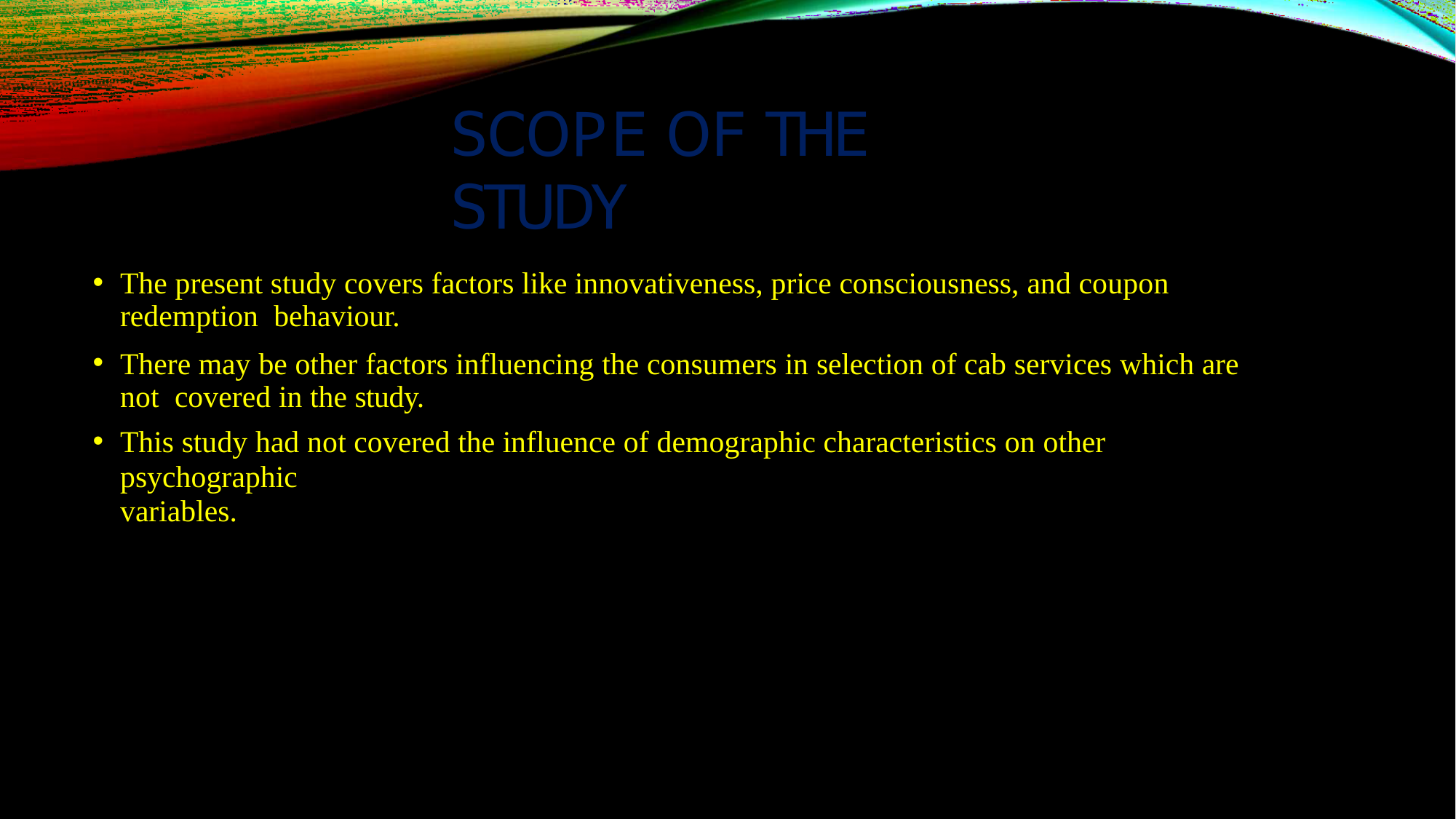

# SCOPE OF THE STUDY
The present study covers factors like innovativeness, price consciousness, and coupon redemption  behaviour.
There may be other factors influencing the consumers in selection of cab services which are not  covered in the study.
This study had not covered the influence of demographic characteristics on other psychographic
variables.